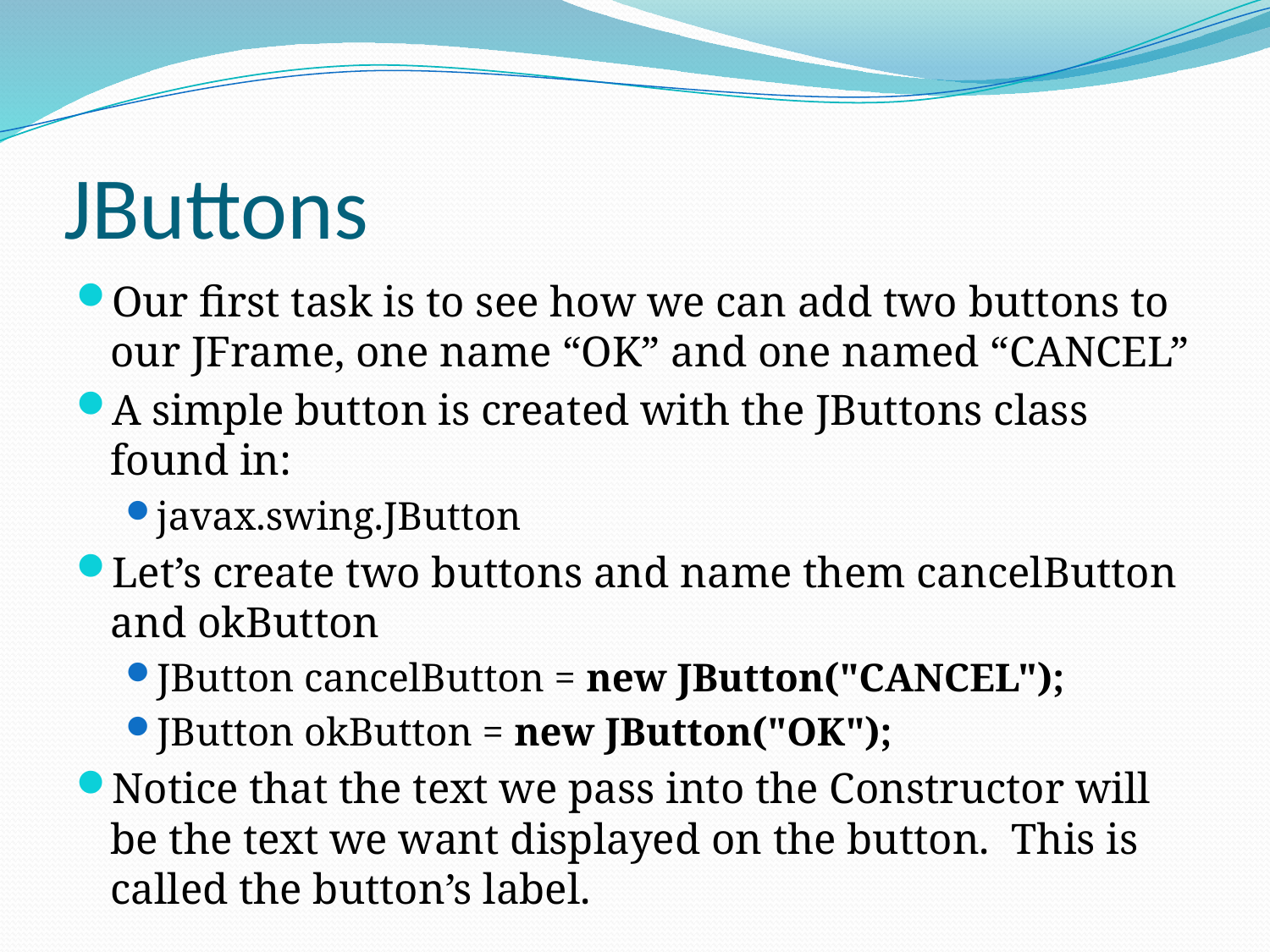

# JButtons
Our first task is to see how we can add two buttons to our JFrame, one name “OK” and one named “CANCEL”
A simple button is created with the JButtons class found in:
javax.swing.JButton
Let’s create two buttons and name them cancelButton and okButton
JButton cancelButton = new JButton("CANCEL");
JButton okButton = new JButton("OK");
Notice that the text we pass into the Constructor will be the text we want displayed on the button.  This is called the button’s label.